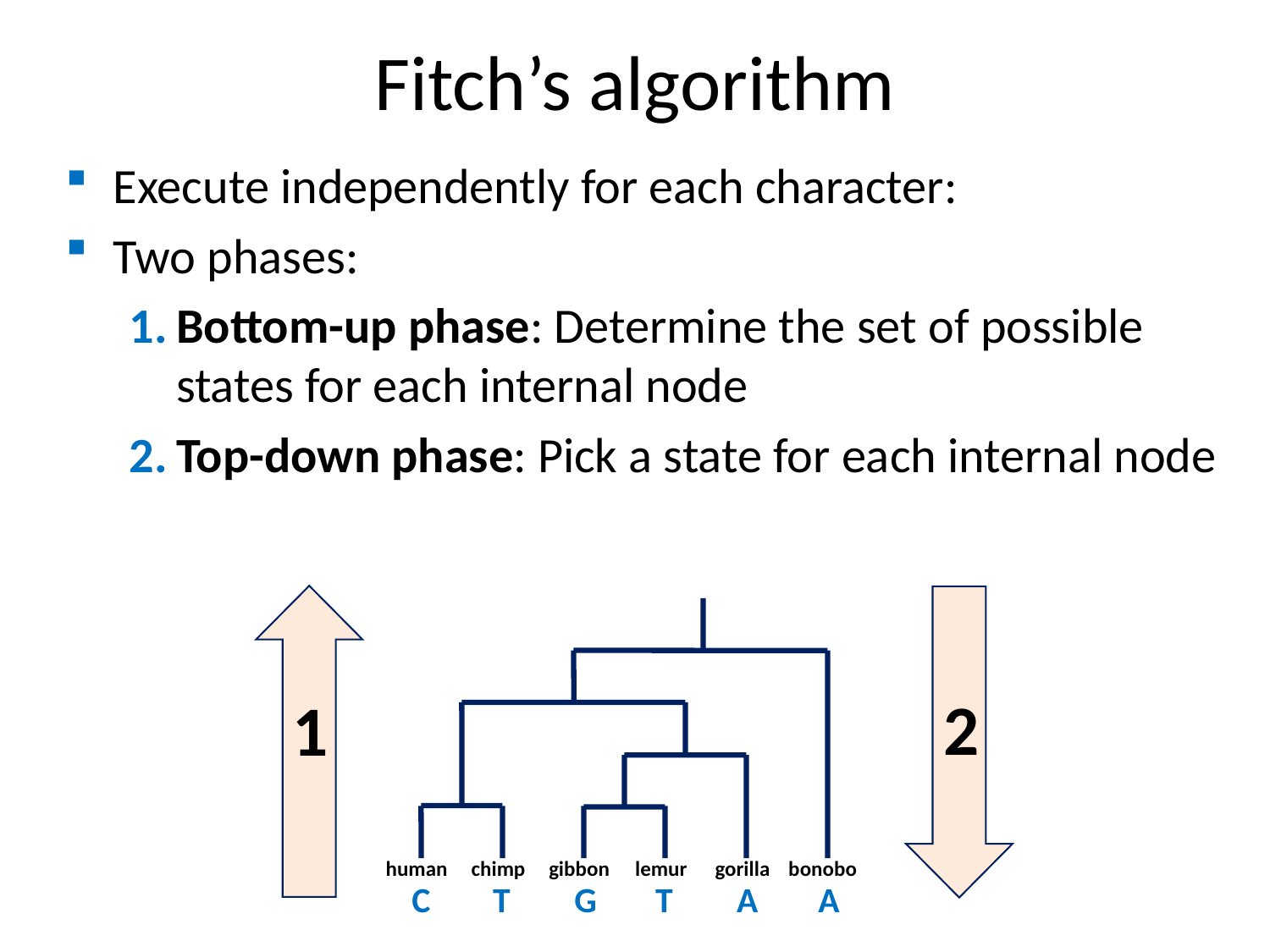

Fitch’s algorithm
Execute independently for each character:
Two phases:
Bottom-up phase: Determine the set of possible states for each internal node
Top-down phase: Pick a state for each internal node

2
1
gorilla
human
chimp
gibbon
lemur
bonobo
C
T
G
T
A
A